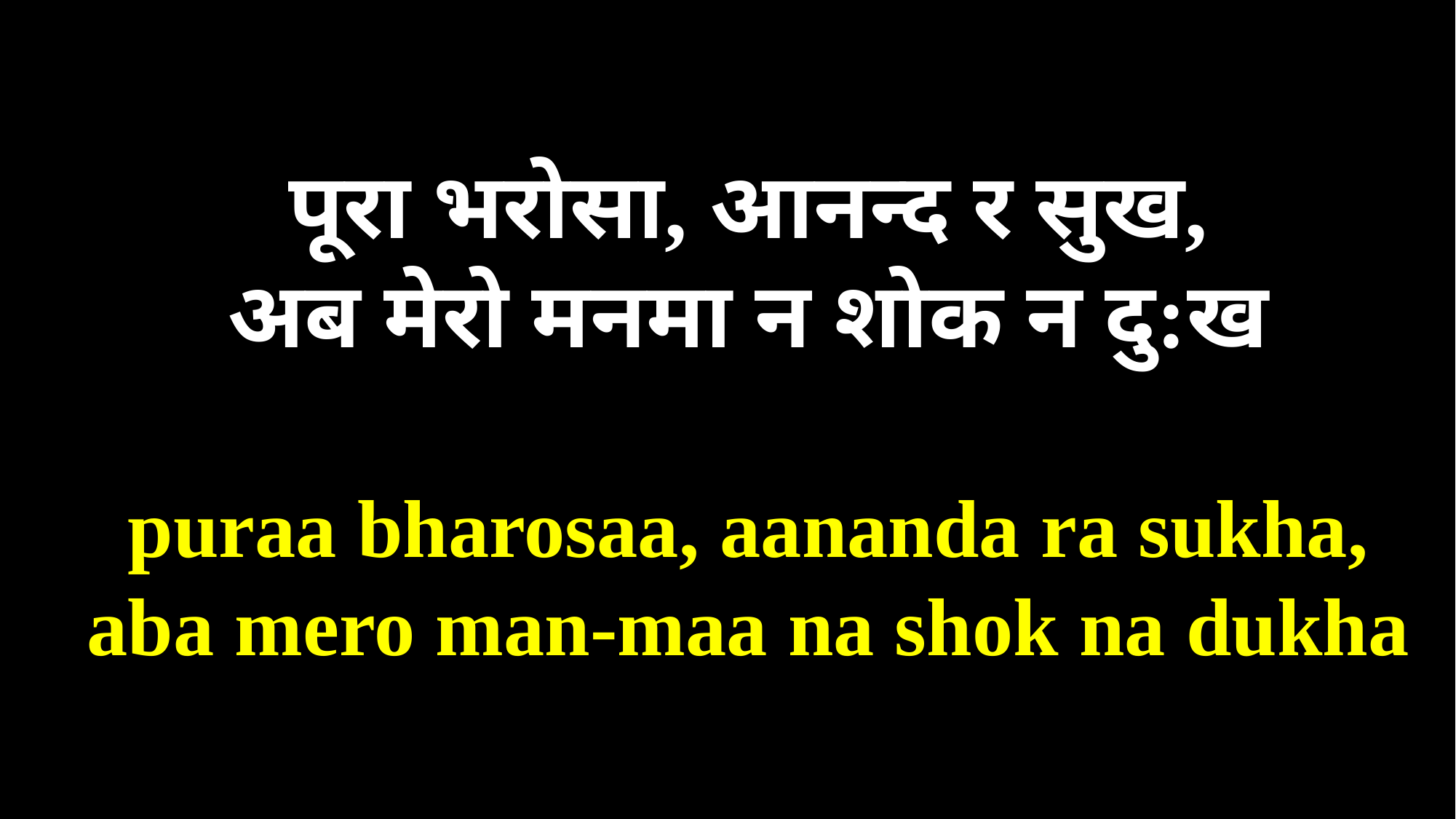

Verse1:
पूरा भरोसा, आनन्द र सुख,
अब मेरो मनमा न शोक न दु:ख

puraa bharosaa, aananda ra sukha,
aba mero man-maa na shok na dukha